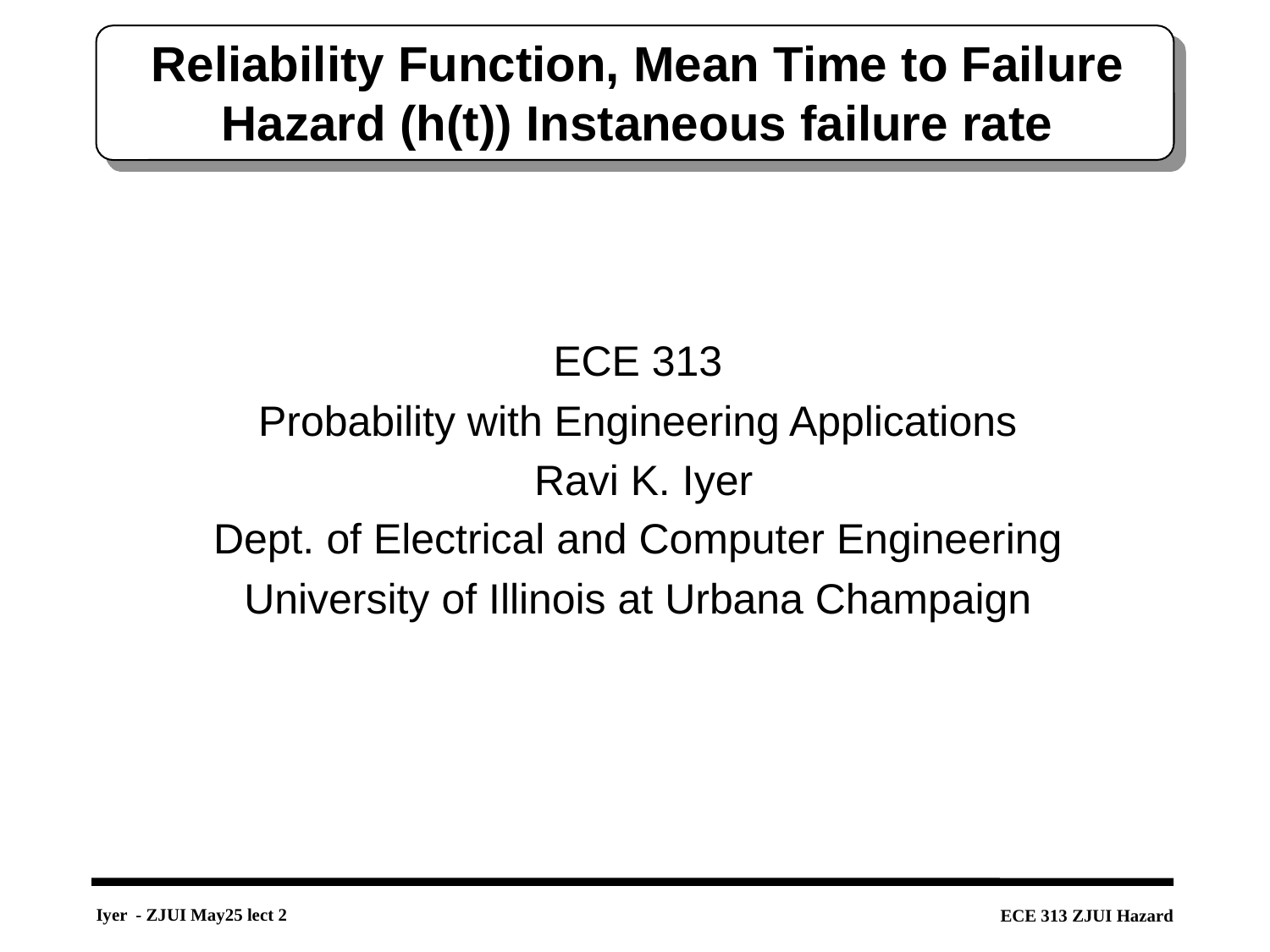

# Reliability Function, Mean Time to Failure Hazard (h(t)) Instaneous failure rate
ECE 313
Probability with Engineering Applications
 Ravi K. Iyer
Dept. of Electrical and Computer Engineering
University of Illinois at Urbana Champaign